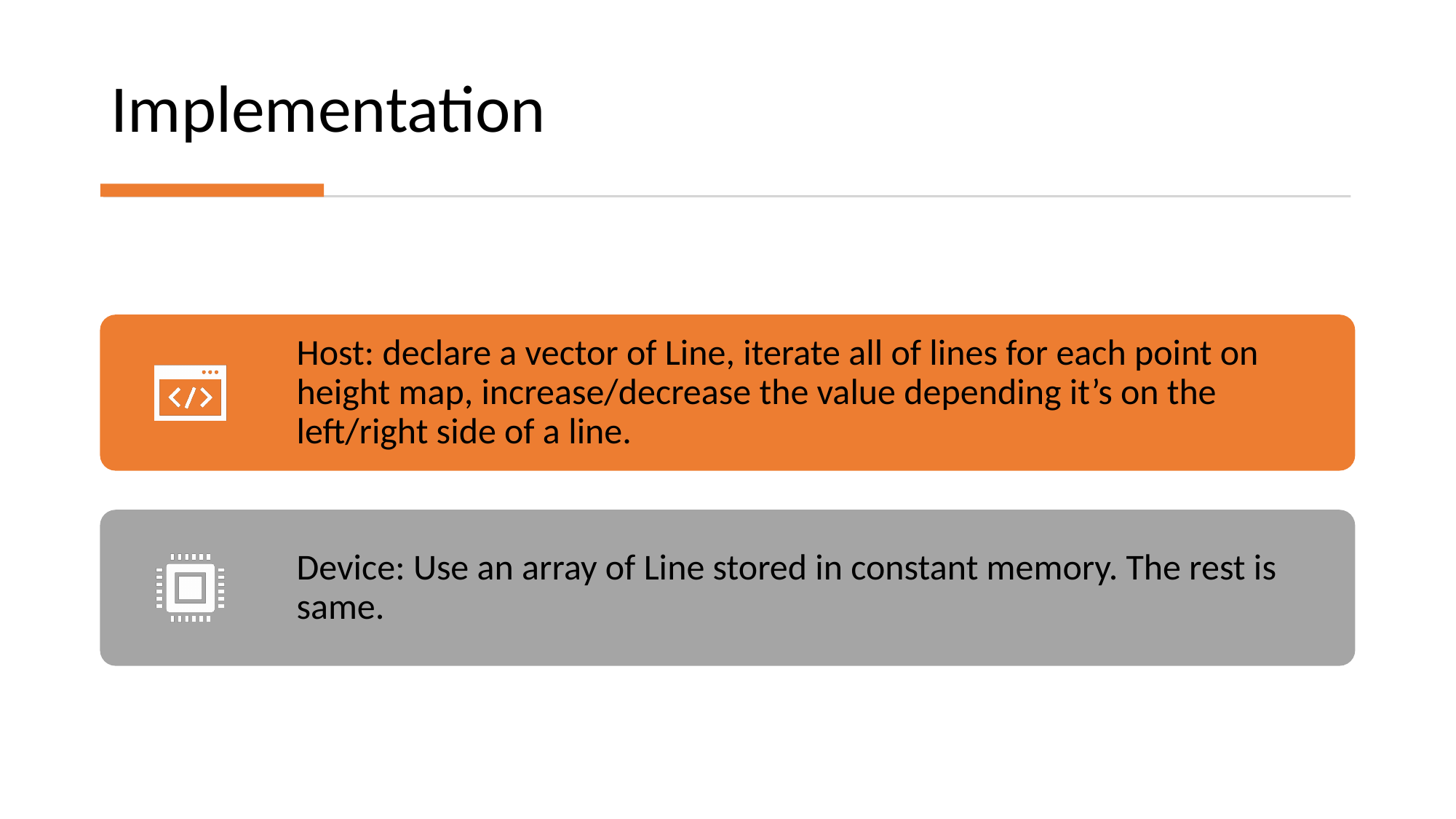

# Implementation

Host: declare a vector of Line, iterate all of lines for each point on height map, increase/decrease the value depending it’s on the left/right side of a line.
Device: Use an array of Line stored in constant memory. The rest is same.